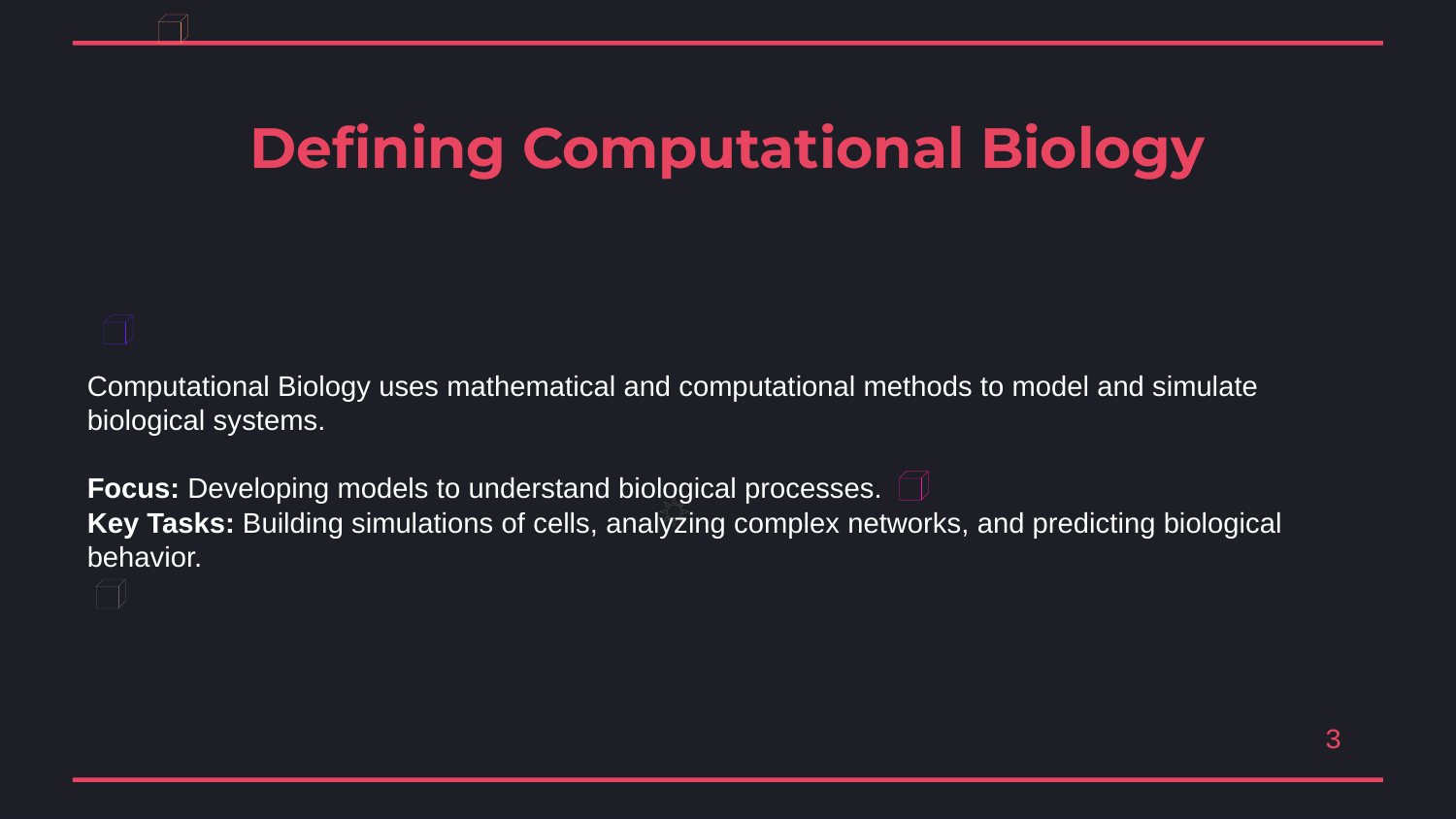

Defining Computational Biology
Computational Biology uses mathematical and computational methods to model and simulate biological systems.

Focus: Developing models to understand biological processes.
Key Tasks: Building simulations of cells, analyzing complex networks, and predicting biological behavior.

3